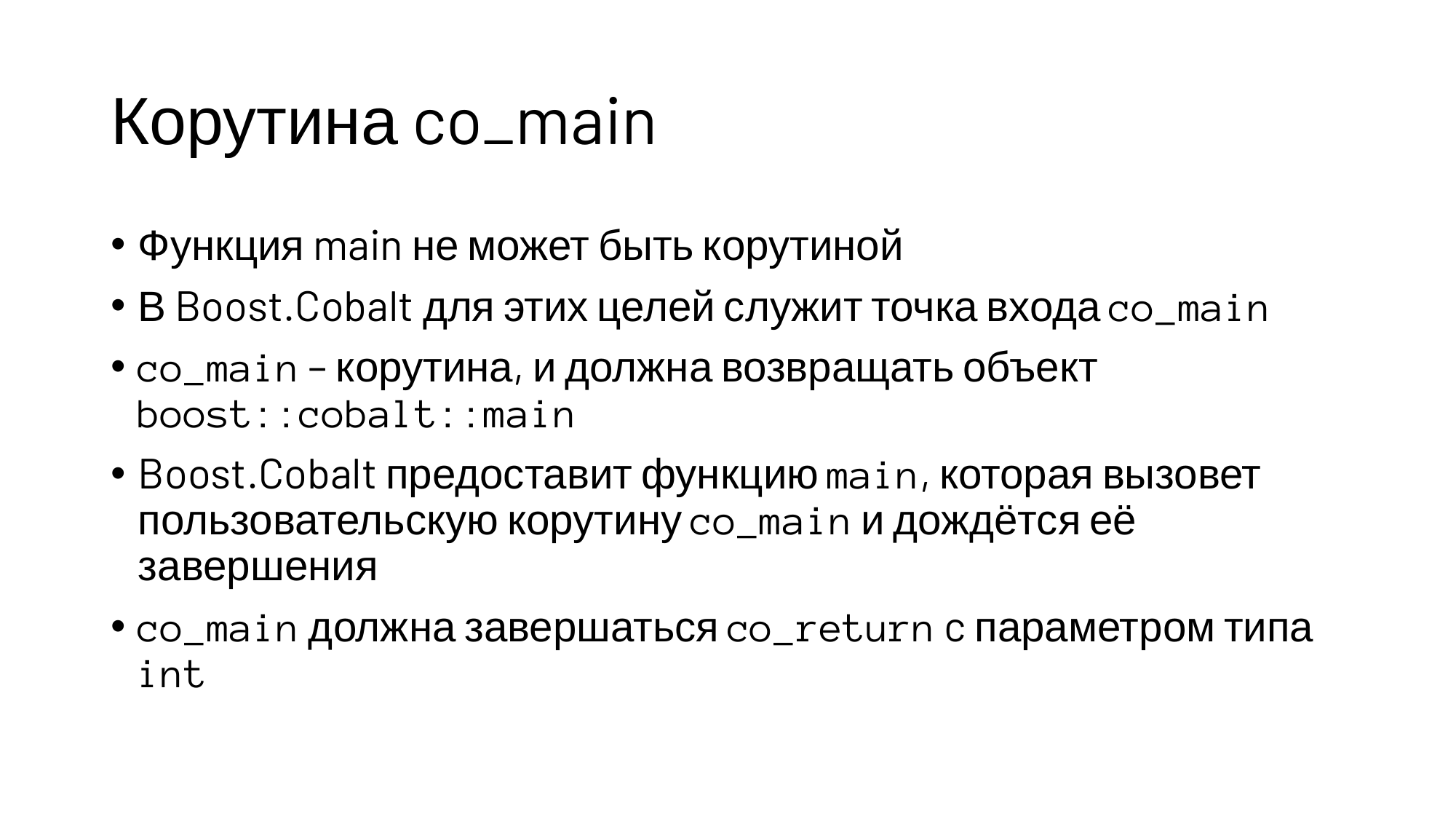

# Корутина co_main
Функция main не может быть корутиной
В Boost.Cobalt для этих целей служит точка входа co_main
co_main – корутина, и должна возвращать объект boost::cobalt::main
Boost.Cobalt предоставит функцию main, которая вызовет пользовательскую корутину co_main и дождётся её завершения
co_main должна завершаться co_return c параметром типа int